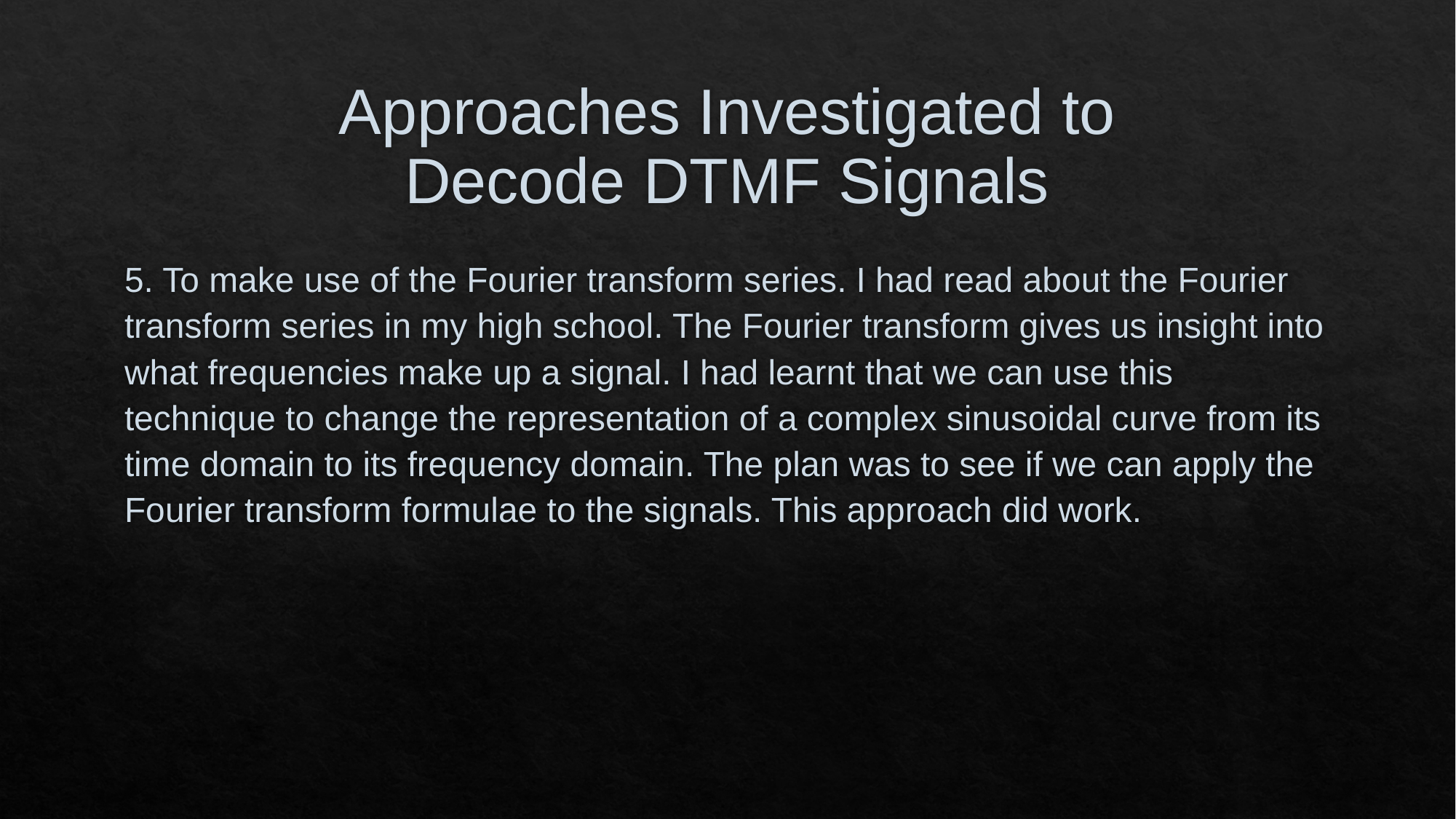

# Approaches Investigated to Decode DTMF Signals
5. To make use of the Fourier transform series. I had read about the Fourier transform series in my high school. The Fourier transform gives us insight into what frequencies make up a signal. I had learnt that we can use this technique to change the representation of a complex sinusoidal curve from its time domain to its frequency domain. The plan was to see if we can apply the Fourier transform formulae to the signals. This approach did work.